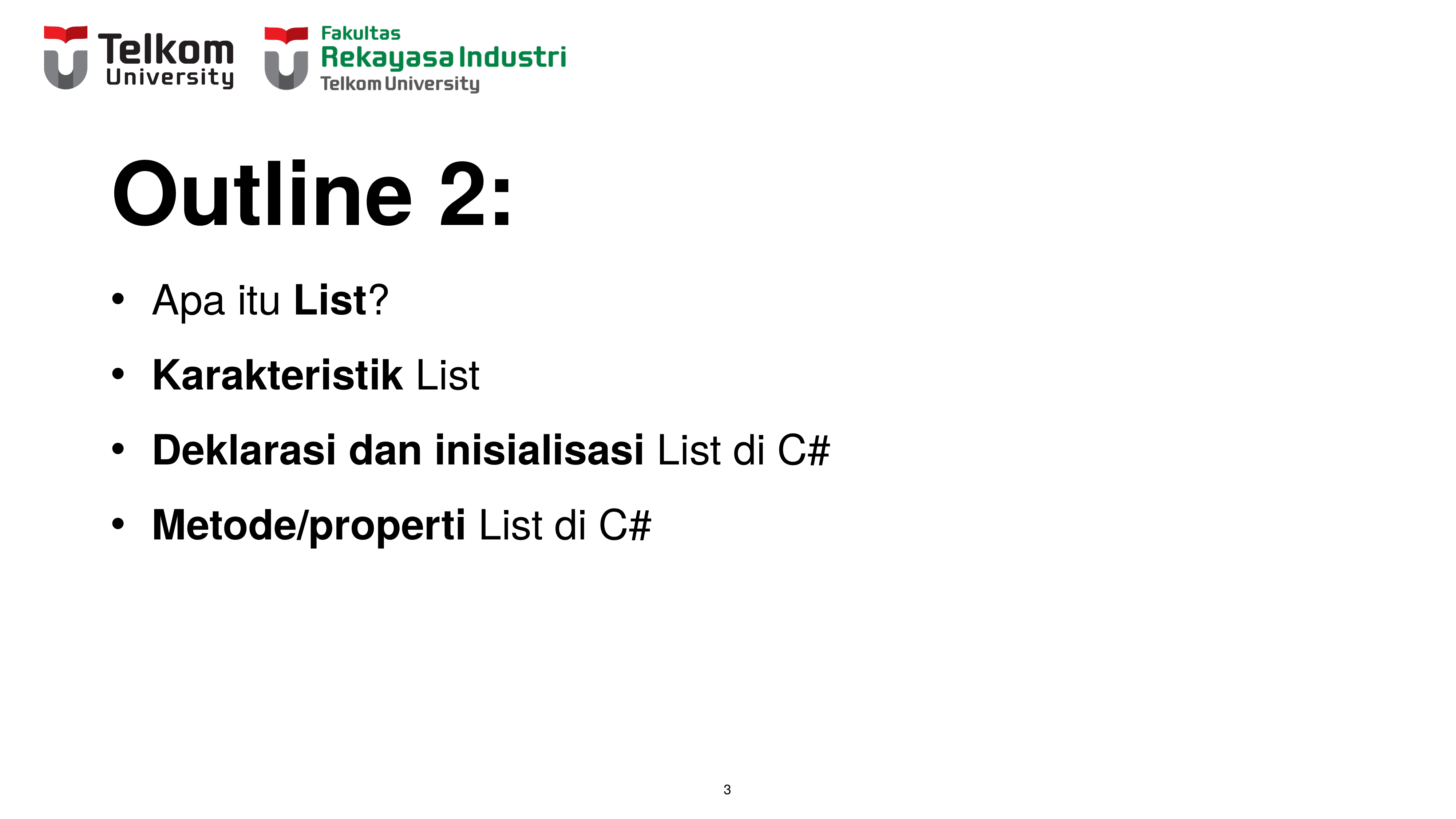

# Outline 2:
Apa itu List?
Karakteristik List
Deklarasi dan inisialisasi List di C#
Metode/properti List di C#

3